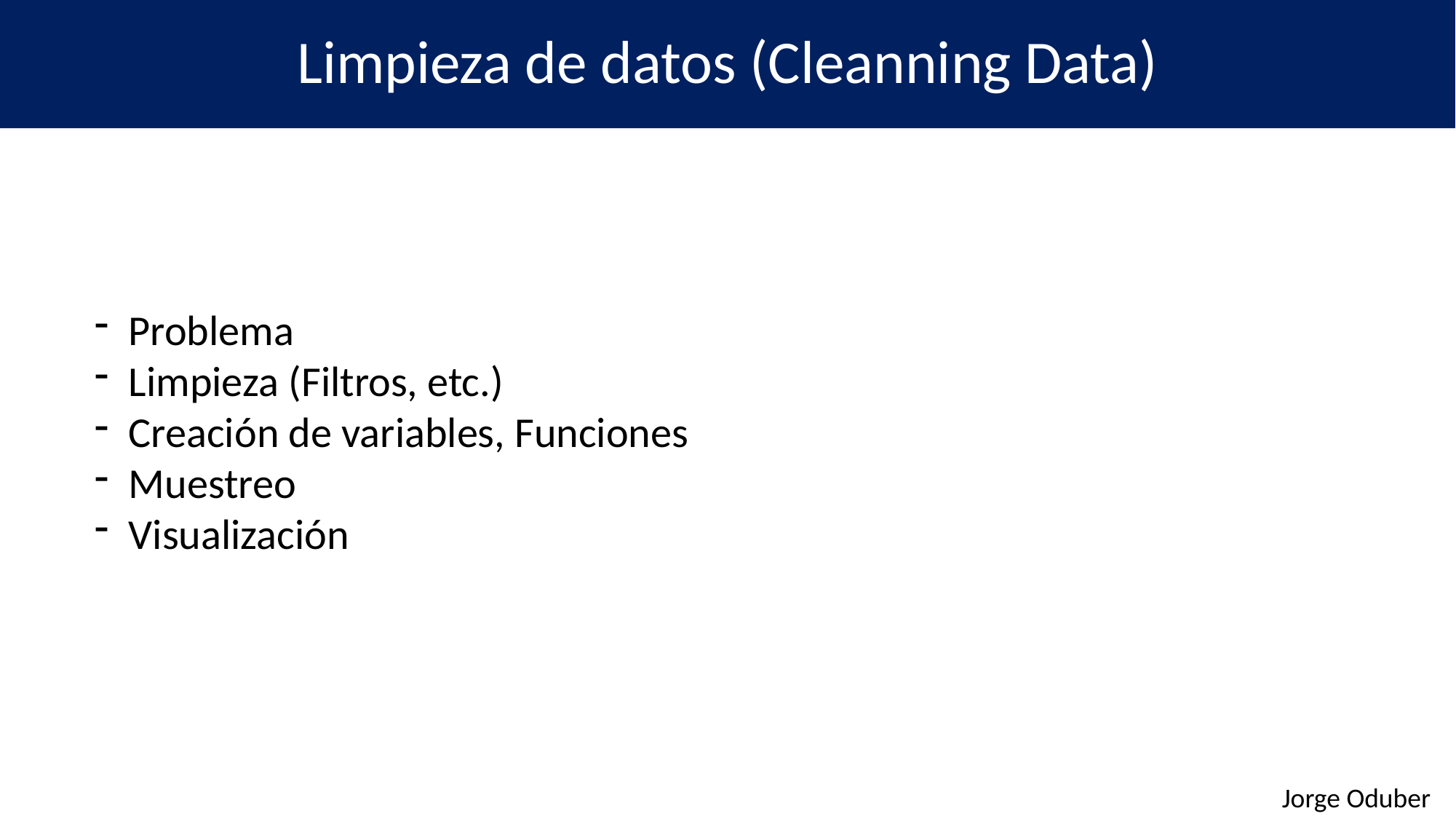

Limpieza de datos (Cleanning Data)
Problema
Limpieza (Filtros, etc.)
Creación de variables, Funciones
Muestreo
Visualización
Jorge Oduber